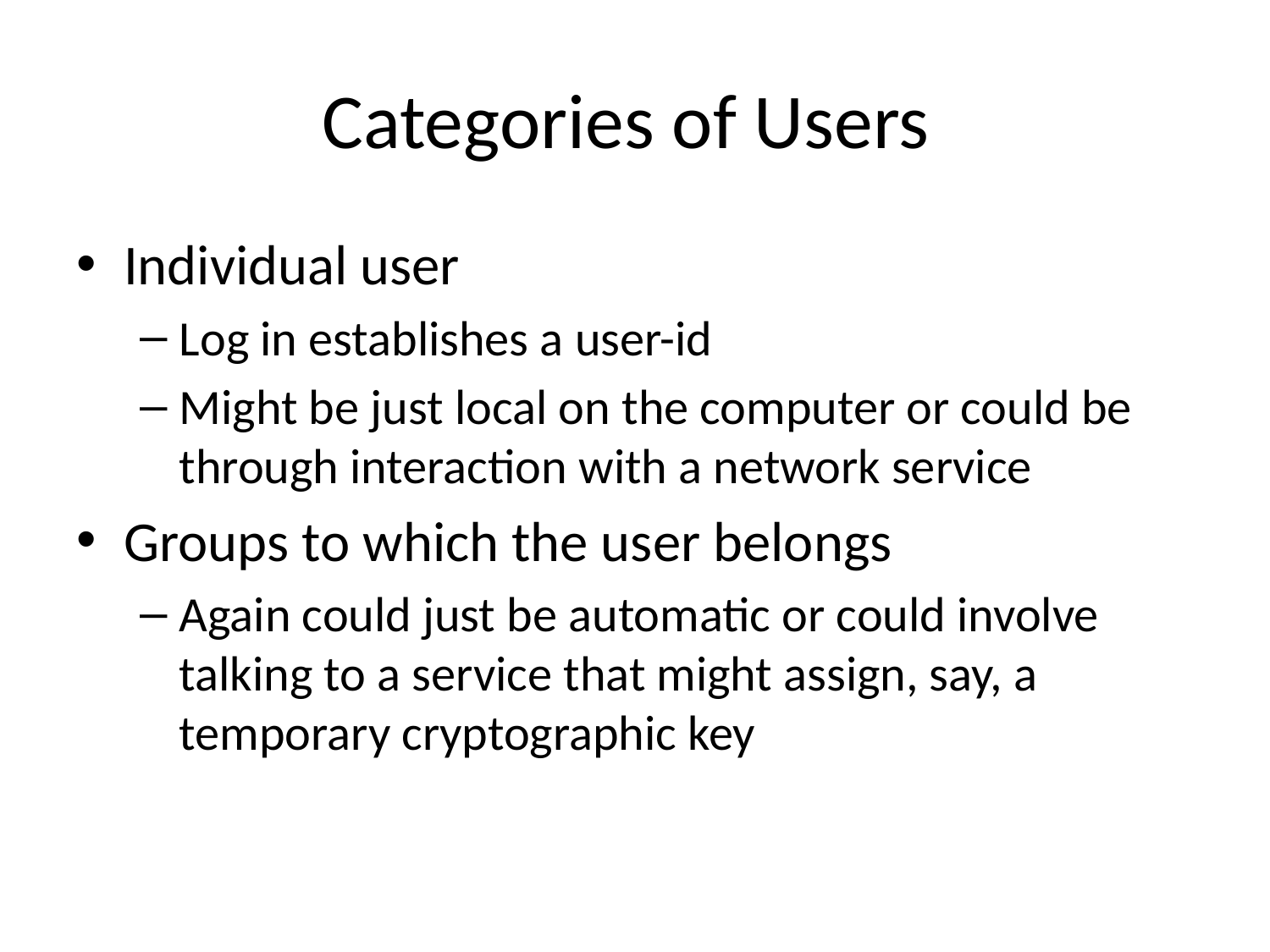

# Categories of Users
Individual user
Log in establishes a user-id
Might be just local on the computer or could be through interaction with a network service
Groups to which the user belongs
Again could just be automatic or could involve talking to a service that might assign, say, a temporary cryptographic key